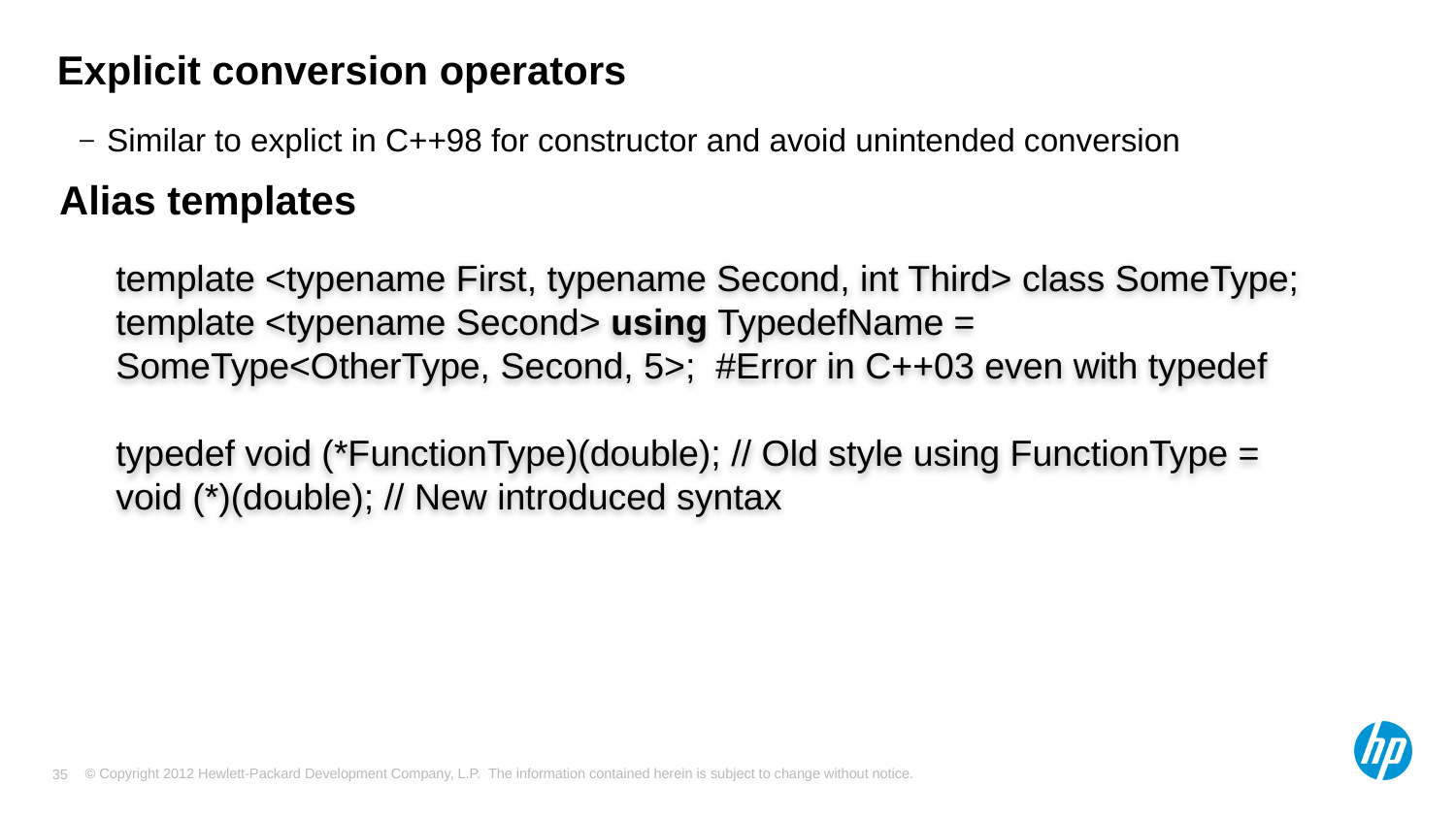

# Explicit conversion operators
Similar to explict in C++98 for constructor and avoid unintended conversion

Alias templates
template <typename First, typename Second, int Third> class SomeType; template <typename Second> using TypedefName = SomeType<OtherType, Second, 5>;  #Error in C++03 even with typedef

typedef void (*FunctionType)(double); // Old style using FunctionType = void (*)(double); // New introduced syntax